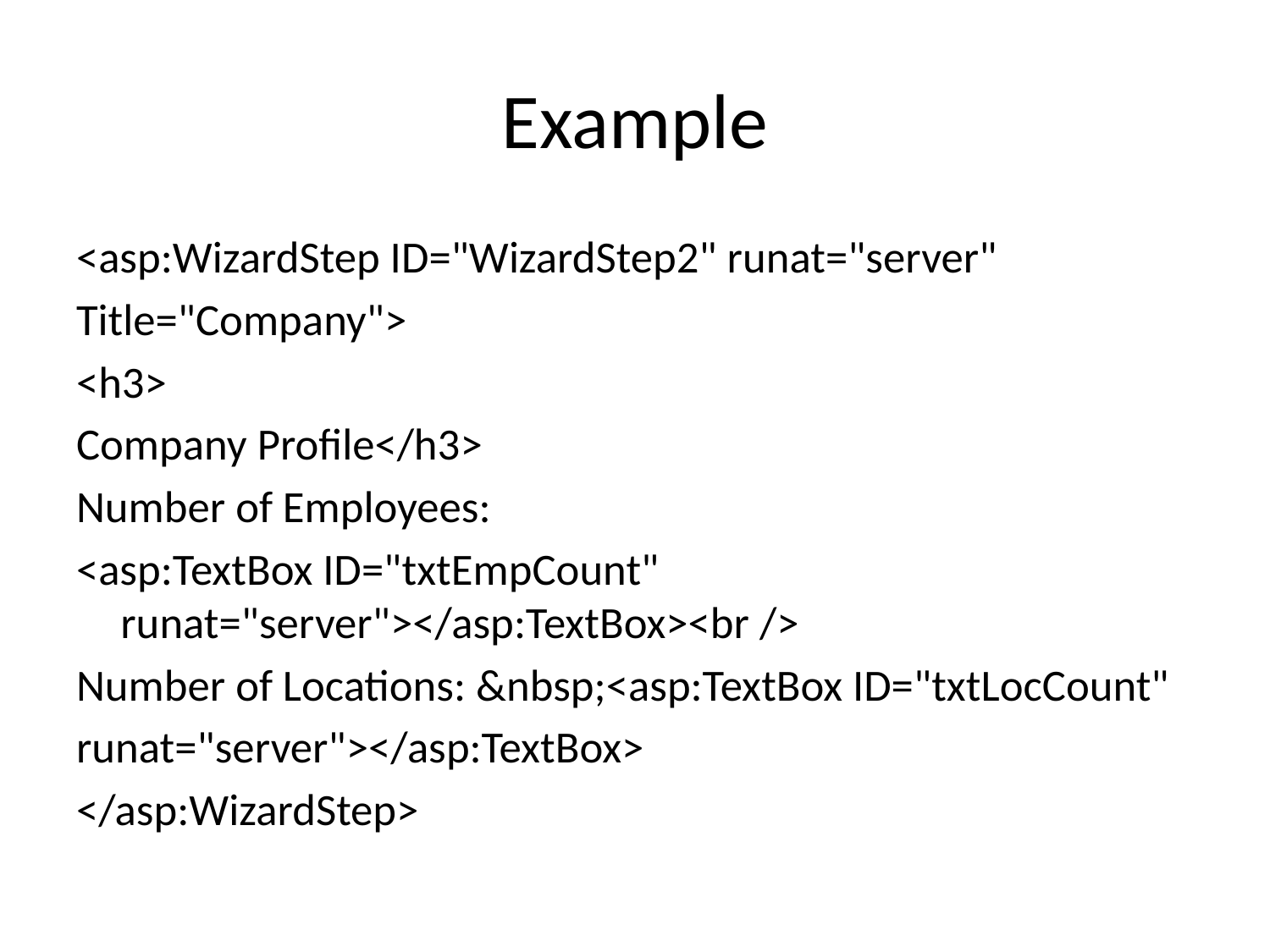

# Example
<asp:WizardStep ID="WizardStep2" runat="server"
Title="Company">
<h3>
Company Profile</h3>
Number of Employees:
<asp:TextBox ID="txtEmpCount" runat="server"></asp:TextBox><br />
Number of Locations: &nbsp;<asp:TextBox ID="txtLocCount"
runat="server"></asp:TextBox>
</asp:WizardStep>